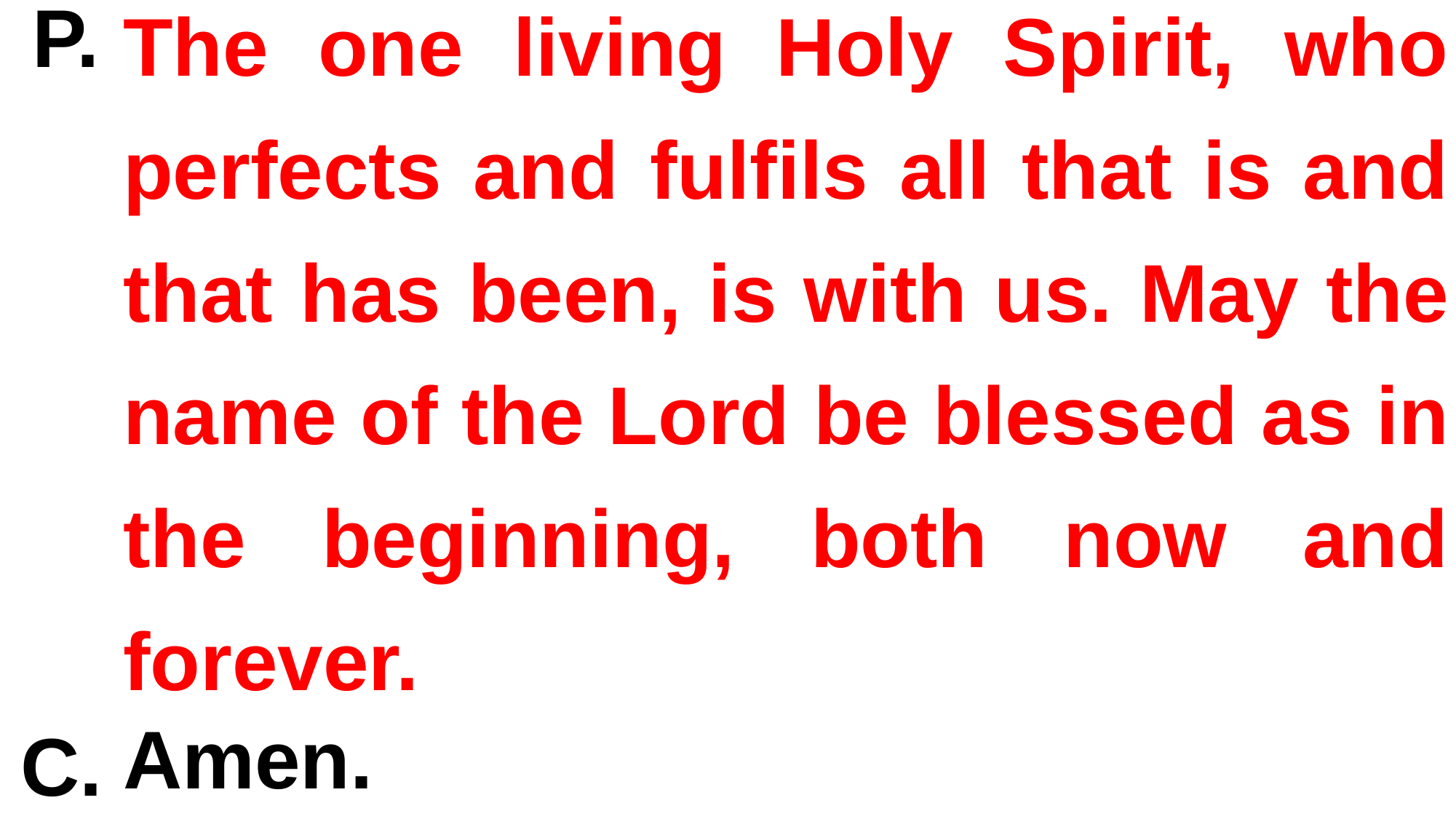

The one living Holy Spirit, who perfects and fulfils all that is and that has been, is with us. May the name of the Lord be blessed as in the beginning, both now and forever.
Amen.
P.
C.